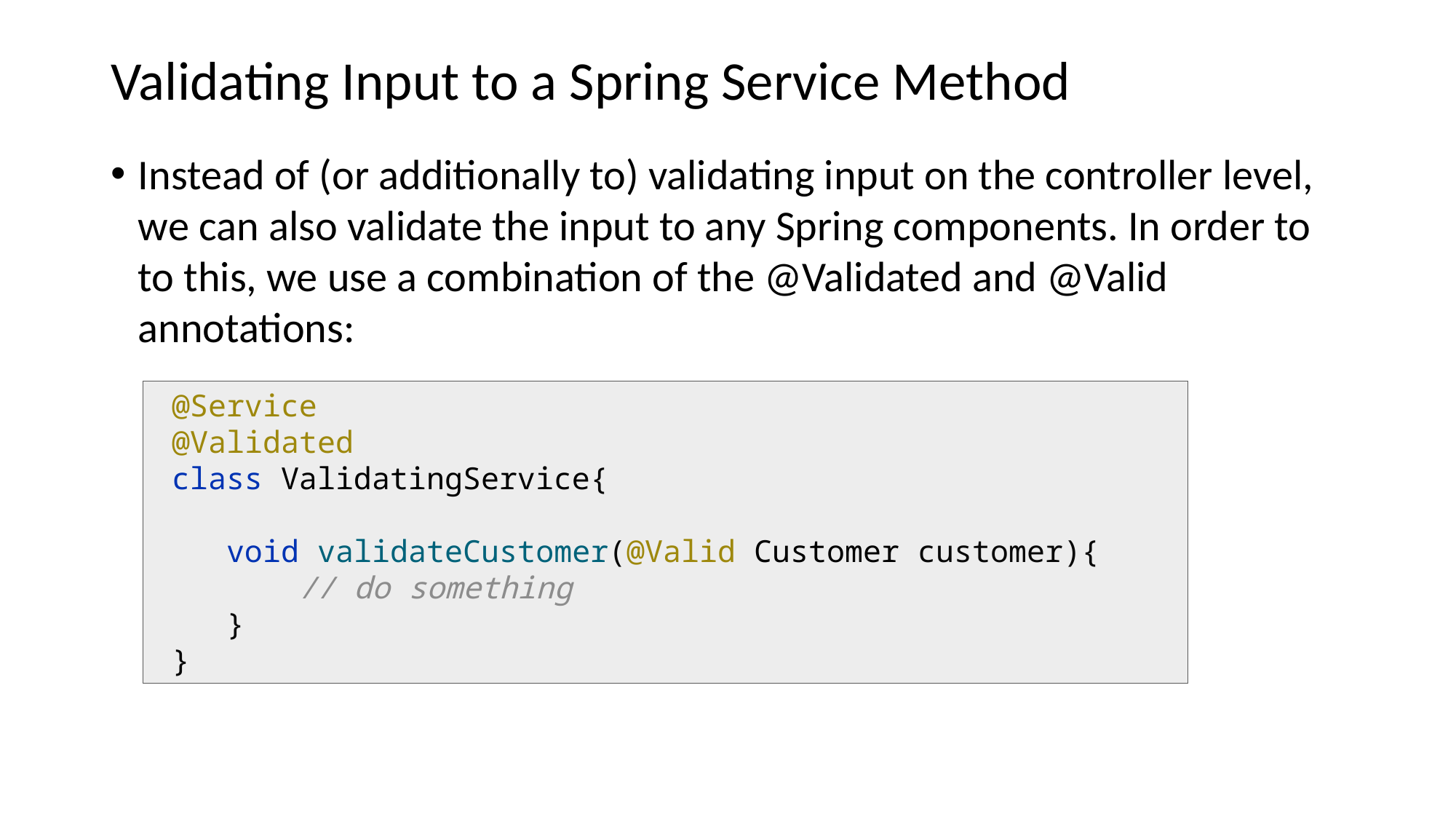

# Validating Input to a Spring Service Method
Instead of (or additionally to) validating input on the controller level, we can also validate the input to any Spring components. In order to to this, we use a combination of the @Validated and @Valid annotations:
 @Service
 @Validated
 class ValidatingService{
    void validateCustomer(@Valid Customer customer){
        // do something
    }
 }